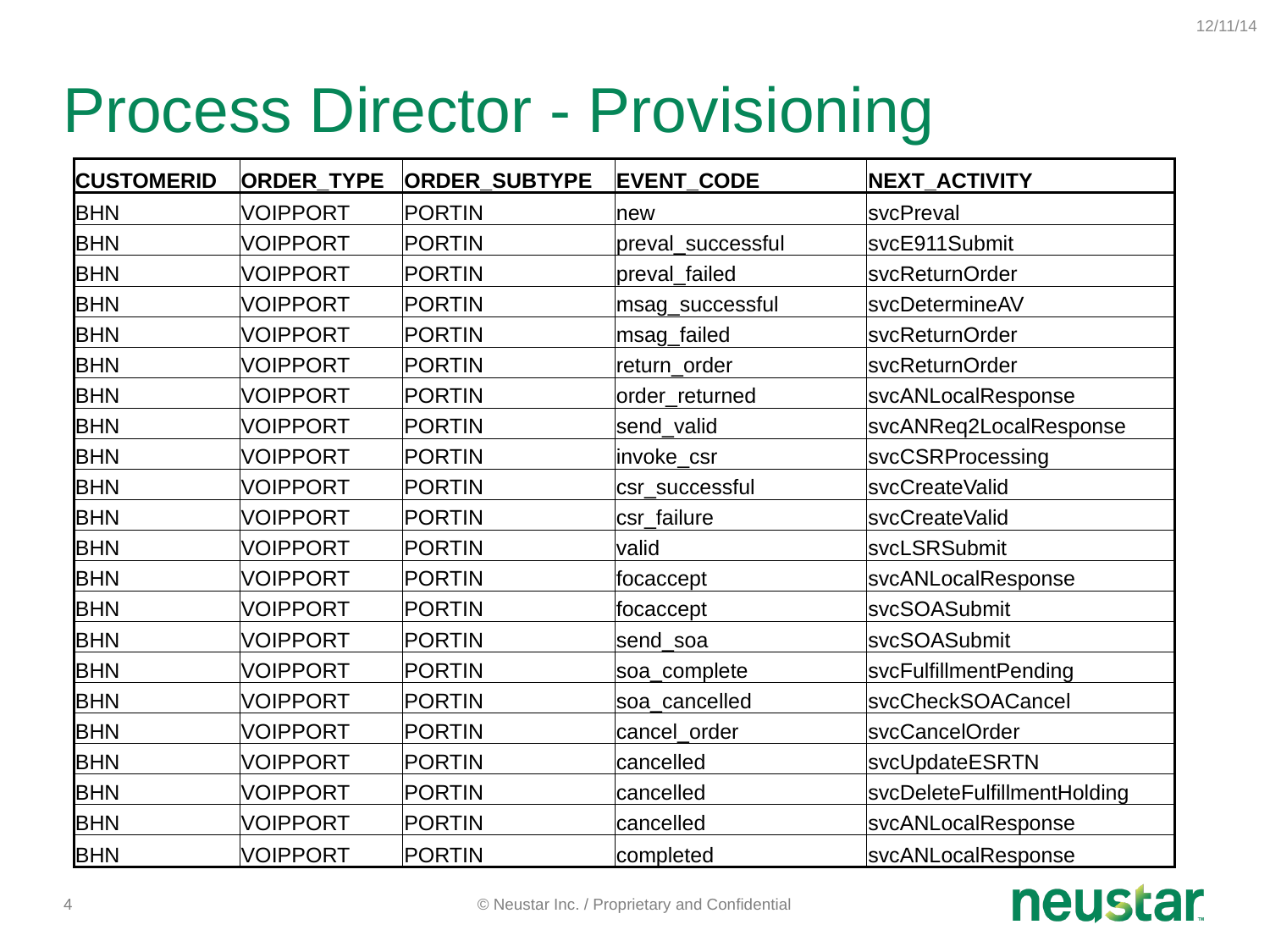

12/11/14
# Process Director - Provisioning
| CUSTOMERID | ORDER\_TYPE | ORDER\_SUBTYPE | EVENT\_CODE | NEXT\_ACTIVITY |
| --- | --- | --- | --- | --- |
| BHN | VOIPPORT | PORTIN | new | svcPreval |
| BHN | VOIPPORT | PORTIN | preval\_successful | svcE911Submit |
| BHN | VOIPPORT | PORTIN | preval\_failed | svcReturnOrder |
| BHN | VOIPPORT | PORTIN | msag\_successful | svcDetermineAV |
| BHN | VOIPPORT | PORTIN | msag\_failed | svcReturnOrder |
| BHN | VOIPPORT | PORTIN | return\_order | svcReturnOrder |
| BHN | VOIPPORT | PORTIN | order\_returned | svcANLocalResponse |
| BHN | VOIPPORT | PORTIN | send\_valid | svcANReq2LocalResponse |
| BHN | VOIPPORT | PORTIN | invoke\_csr | svcCSRProcessing |
| BHN | VOIPPORT | PORTIN | csr\_successful | svcCreateValid |
| BHN | VOIPPORT | PORTIN | csr\_failure | svcCreateValid |
| BHN | VOIPPORT | PORTIN | valid | svcLSRSubmit |
| BHN | VOIPPORT | PORTIN | focaccept | svcANLocalResponse |
| BHN | VOIPPORT | PORTIN | focaccept | svcSOASubmit |
| BHN | VOIPPORT | PORTIN | send\_soa | svcSOASubmit |
| BHN | VOIPPORT | PORTIN | soa\_complete | svcFulfillmentPending |
| BHN | VOIPPORT | PORTIN | soa\_cancelled | svcCheckSOACancel |
| BHN | VOIPPORT | PORTIN | cancel\_order | svcCancelOrder |
| BHN | VOIPPORT | PORTIN | cancelled | svcUpdateESRTN |
| BHN | VOIPPORT | PORTIN | cancelled | svcDeleteFulfillmentHolding |
| BHN | VOIPPORT | PORTIN | cancelled | svcANLocalResponse |
| BHN | VOIPPORT | PORTIN | completed | svcANLocalResponse |
4
© Neustar Inc. / Proprietary and Confidential